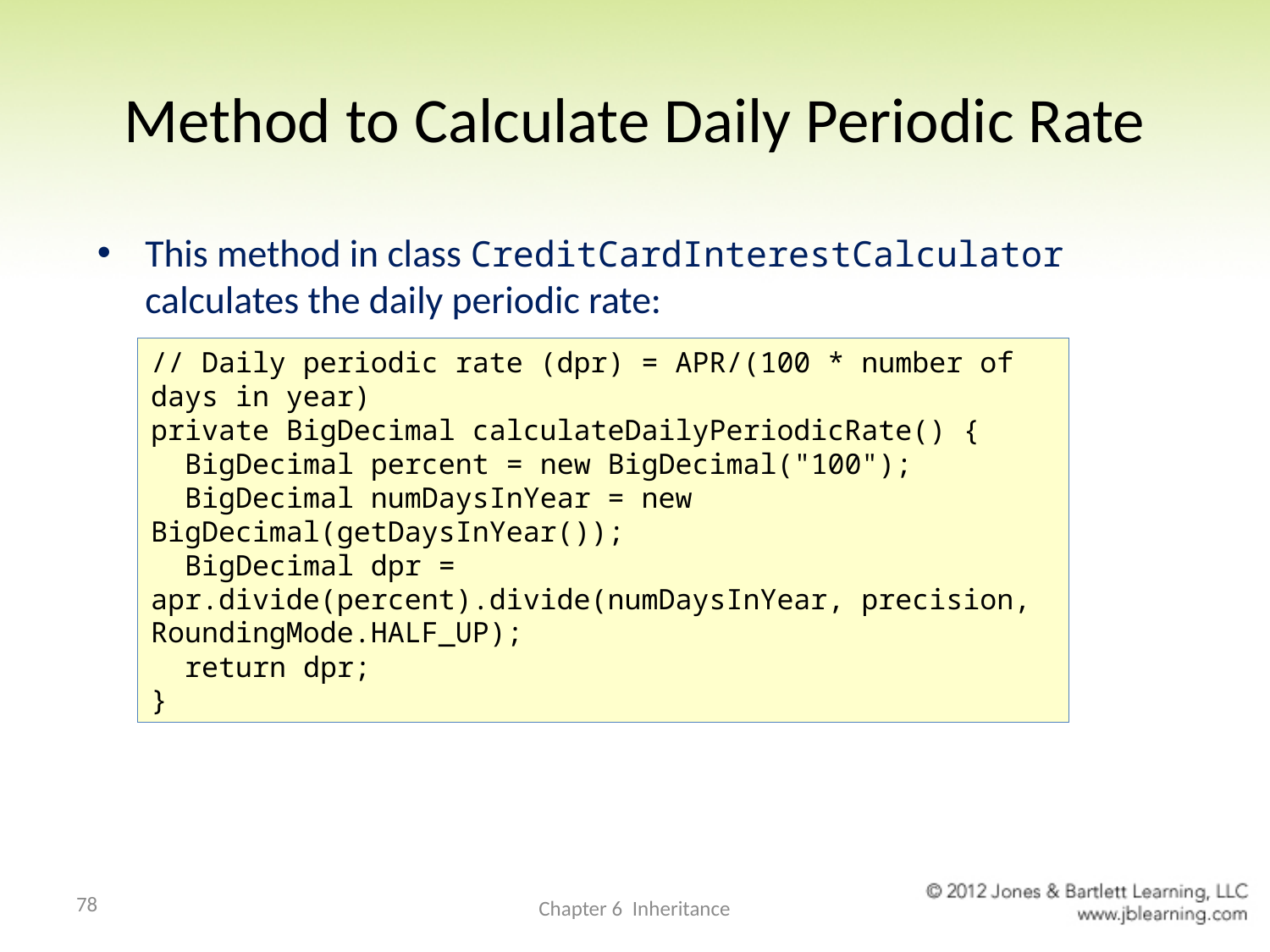

# Method to Calculate Daily Periodic Rate
This method in class CreditCardInterestCalculator calculates the daily periodic rate:

// Daily periodic rate (dpr) = APR/(100 * number of days in year)
private BigDecimal calculateDailyPeriodicRate() {
  BigDecimal percent = new BigDecimal("100");
  BigDecimal numDaysInYear = new BigDecimal(getDaysInYear());
  BigDecimal dpr = apr.divide(percent).divide(numDaysInYear, precision, RoundingMode.HALF_UP);
  return dpr;
}
78
Chapter 6  Inheritance